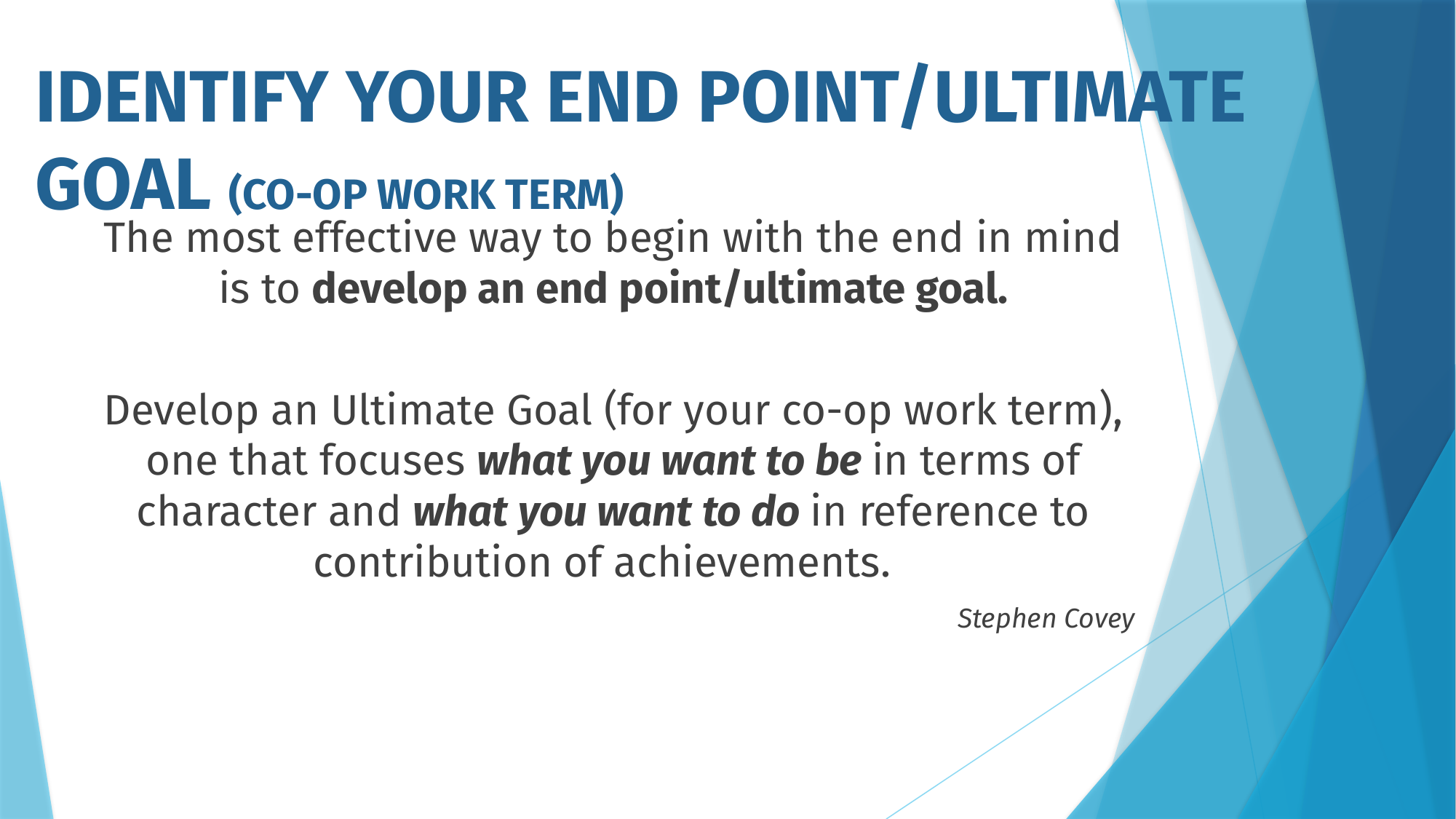

# Identify your end point/ultimate goal (co-op work term)
The most effective way to begin with the end in mind is to develop an end point/ultimate goal.

Develop an Ultimate Goal (for your co-op work term), one that focuses what you want to be in terms of character and what you want to do in reference to contribution of achievements.
Stephen Covey